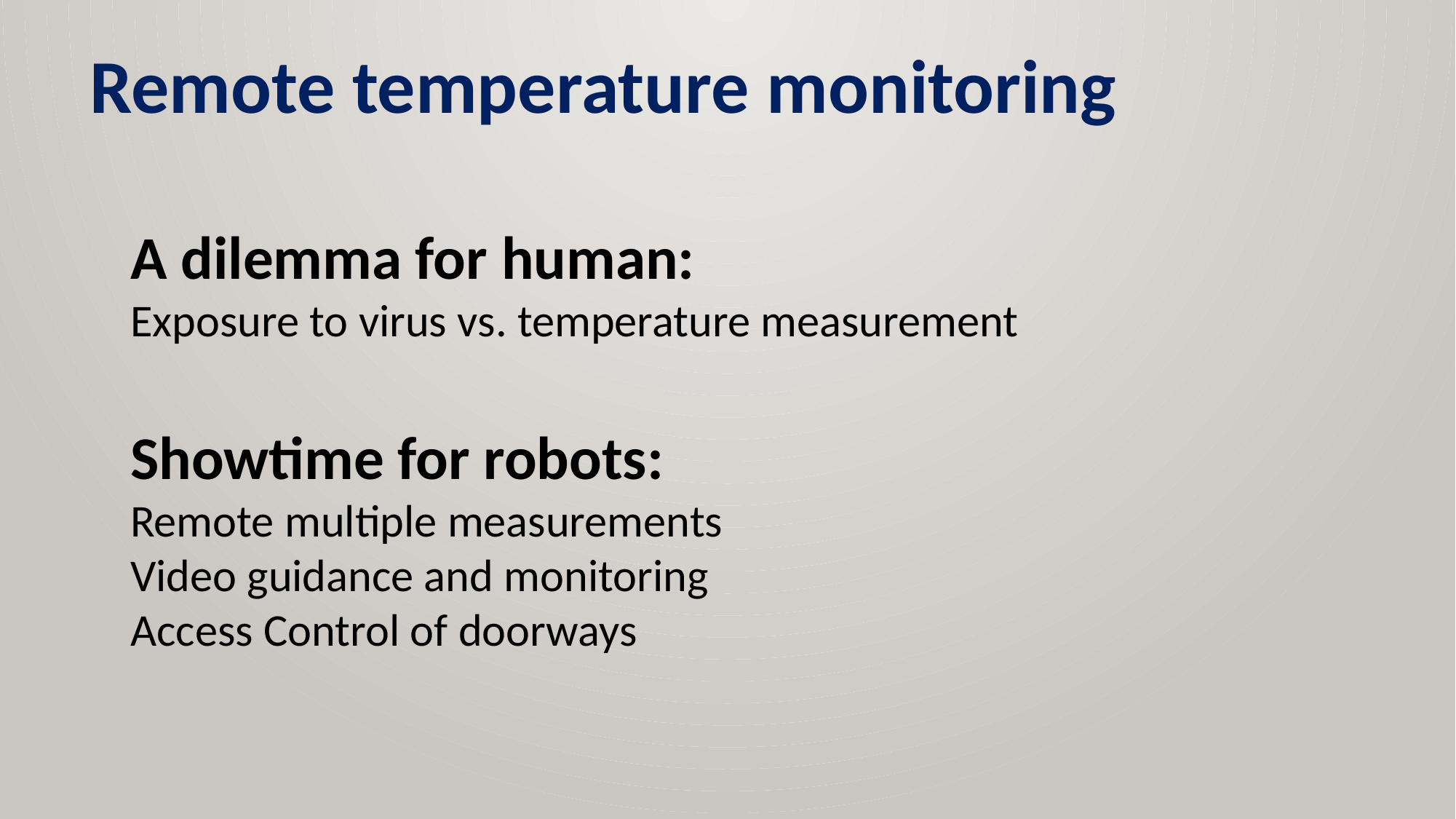

Remote temperature monitoring
A dilemma for human:
Exposure to virus vs. temperature measurement

Showtime for robots:
Remote multiple measurements
Video guidance and monitoring
Access Control of doorways